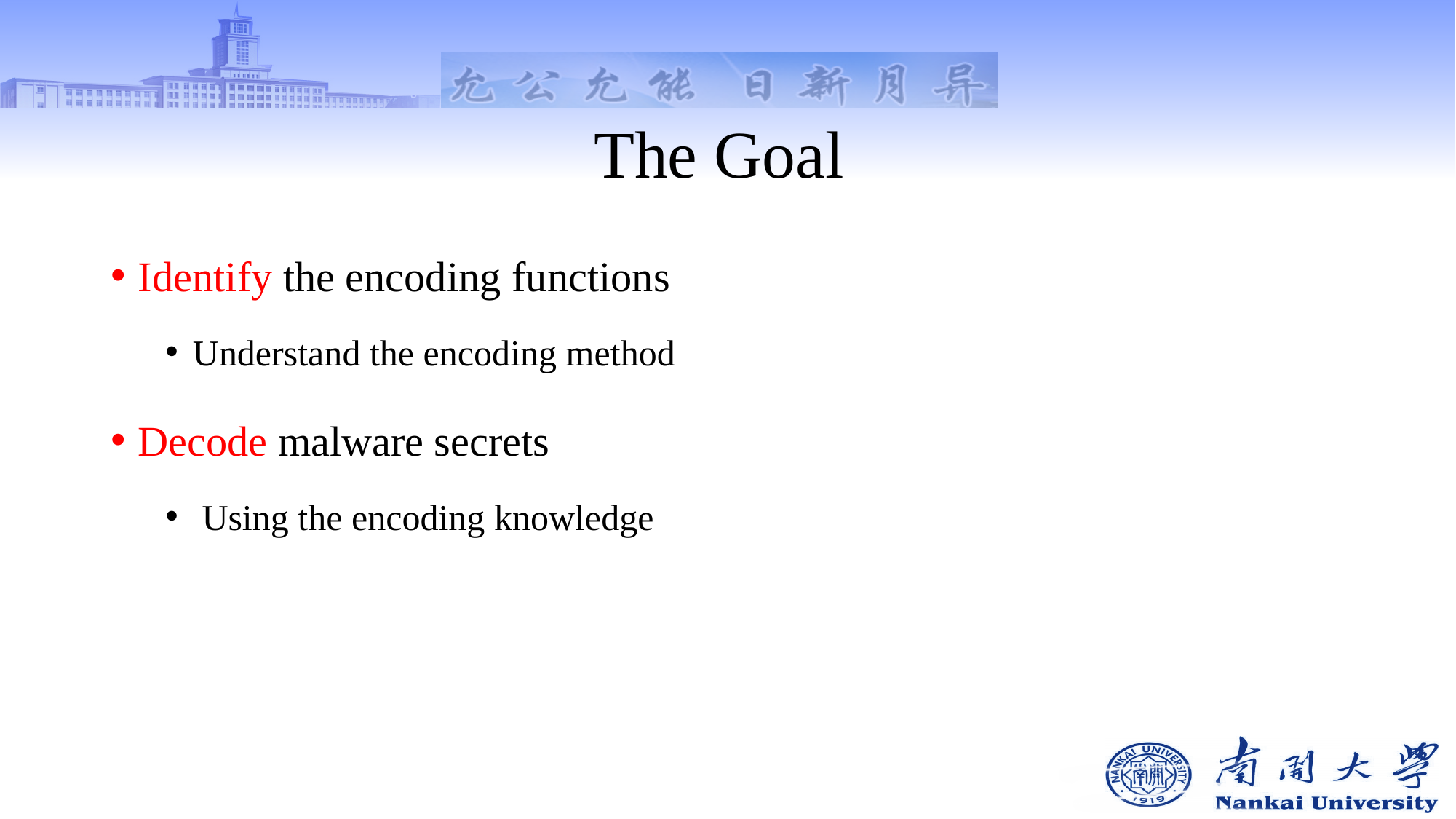

# The Goal
Identify the encoding functions
Understand the encoding method
Decode malware secrets
 Using the encoding knowledge